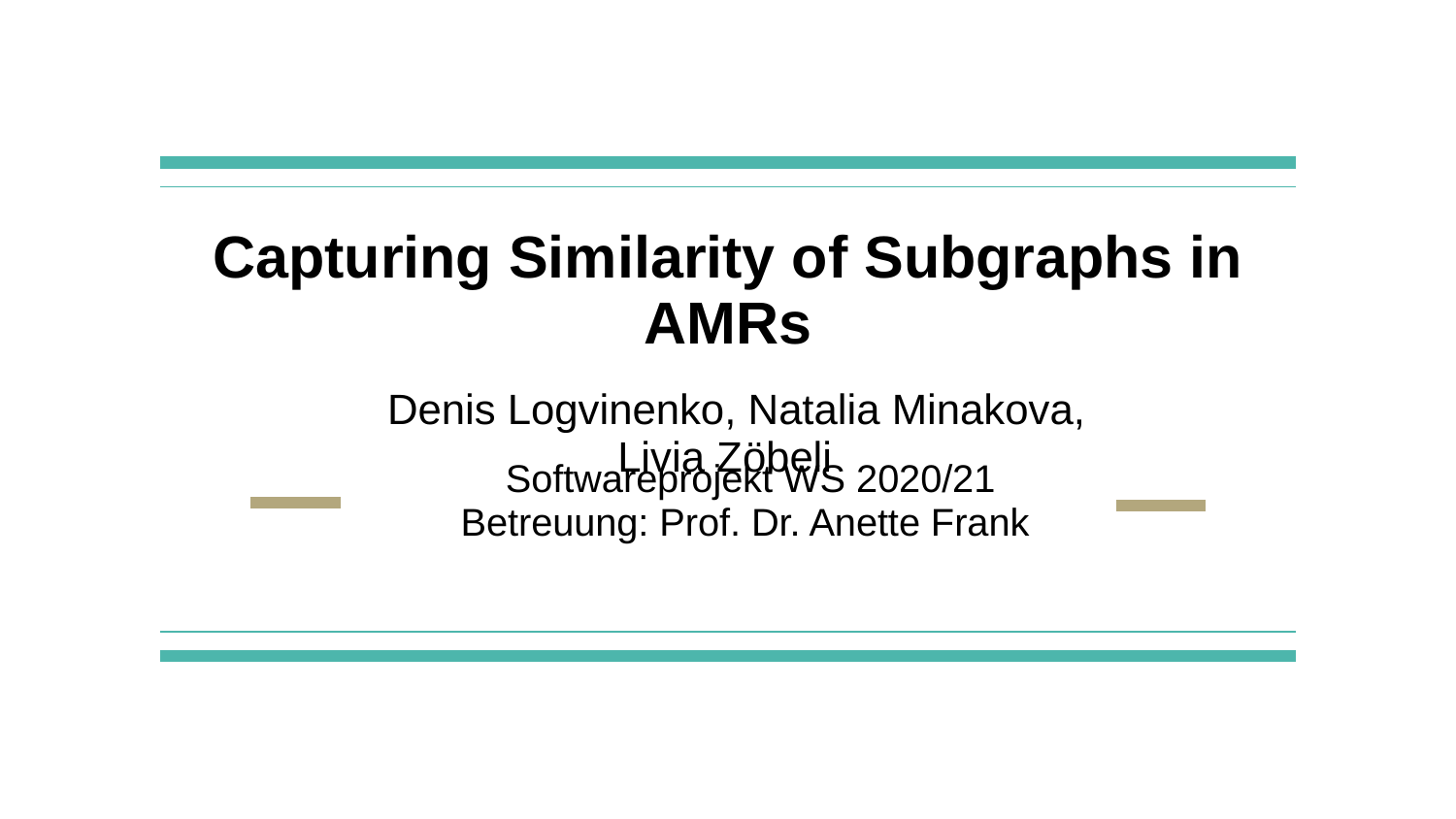

# Capturing Similarity of Subgraphs in AMRs
Denis Logvinenko, Natalia Minakova, Livia Zöbeli

Softwareprojekt WS 2020/21
Betreuung: Prof. Dr. Anette Frank